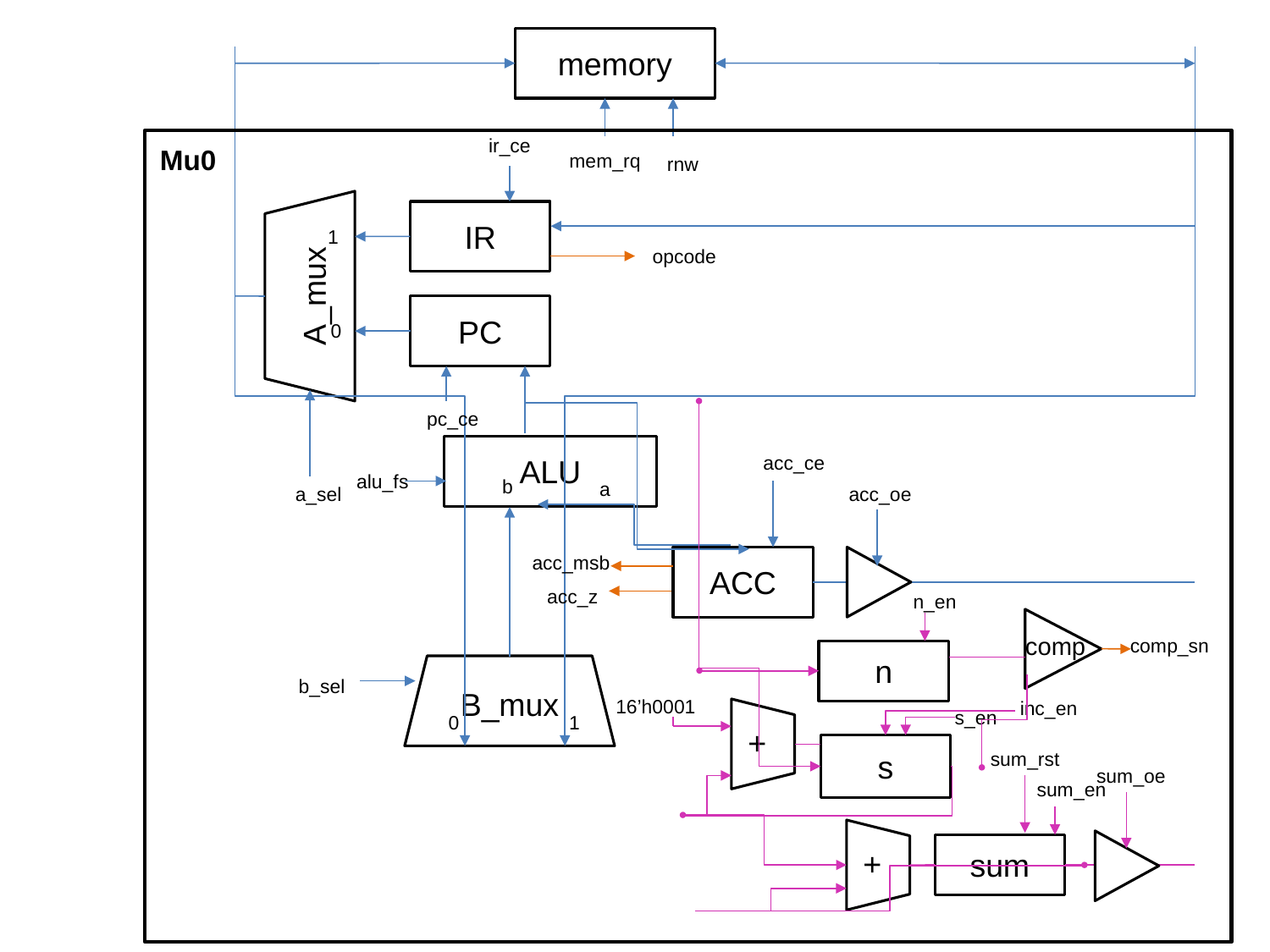

memory
ir_ce

Mu0
mem_rq
rnw
IR
1
opcode
A_mux
PC
0

pc_ce
ALU
acc_ce
alu_fs
b
a
acc_oe
a_sel
acc_msb
ACC

acc_z
n_en

comp
comp_sn
n
B_mux

b_sel
16’h0001
inc_en
s_en
0
1
+
s
sum_rst
sum_oe

sum_en

+

sum